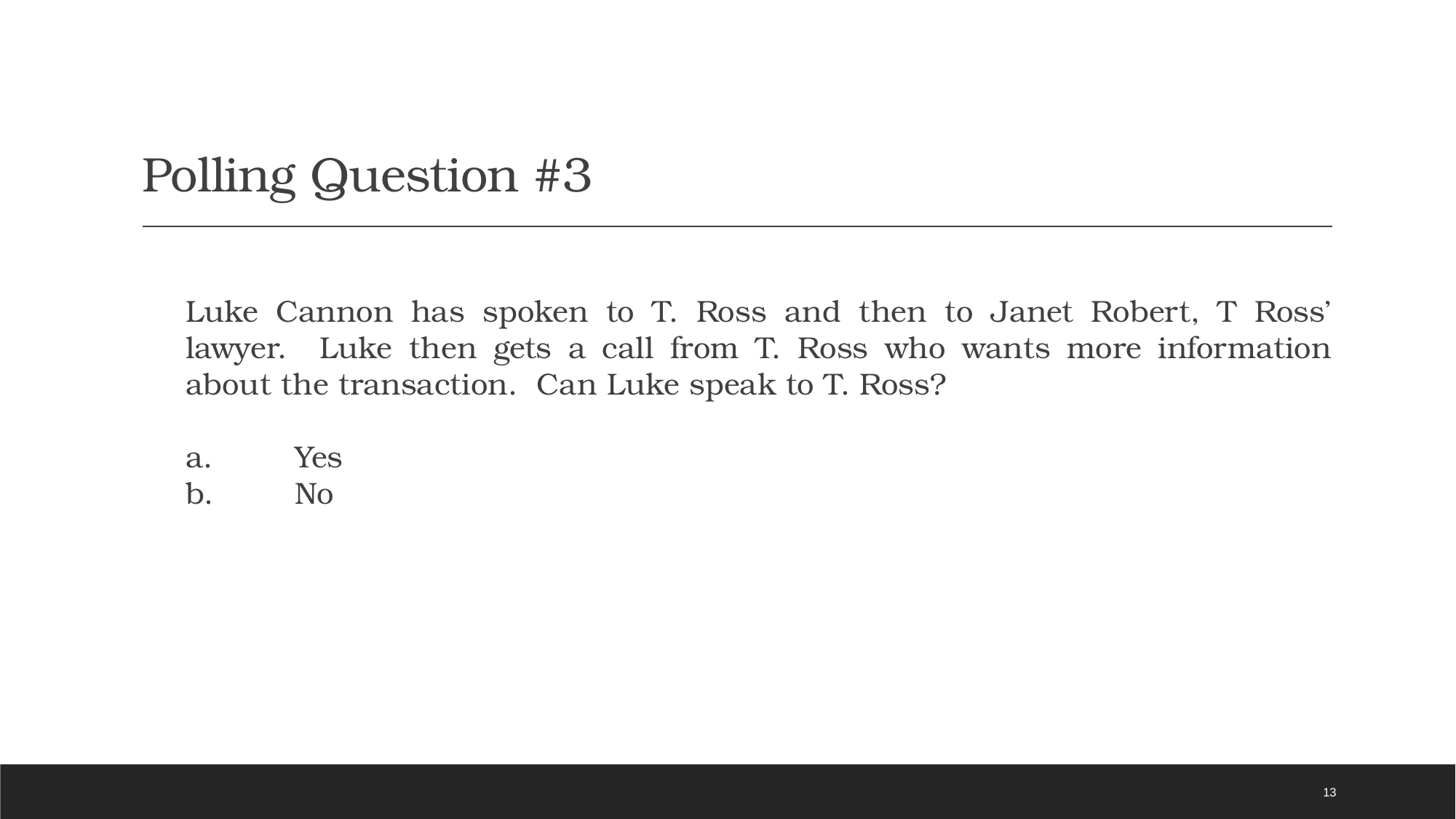

# Polling Question #3

Luke Cannon has spoken to T. Ross and then to Janet Robert, T Ross’ lawyer.  Luke then gets a call from T. Ross who wants more information about the transaction.  Can Luke speak to T. Ross?

a.	Yes
b.	No
13